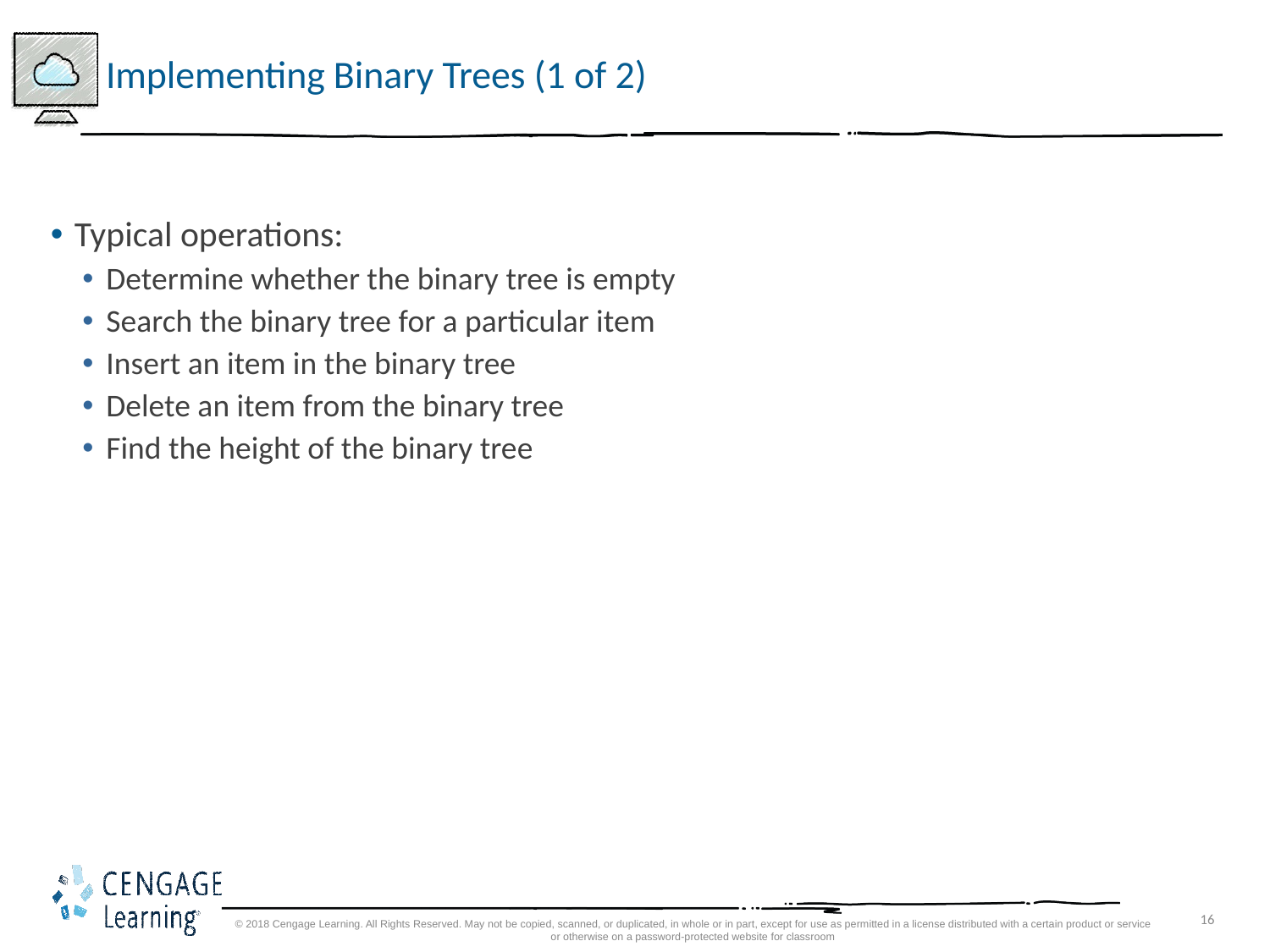

# Implementing Binary Trees (1 of 2)
Typical operations:
Determine whether the binary tree is empty
Search the binary tree for a particular item
Insert an item in the binary tree
Delete an item from the binary tree
Find the height of the binary tree
© 2018 Cengage Learning. All Rights Reserved. May not be copied, scanned, or duplicated, in whole or in part, except for use as permitted in a license distributed with a certain product or service or otherwise on a password-protected website for classroom